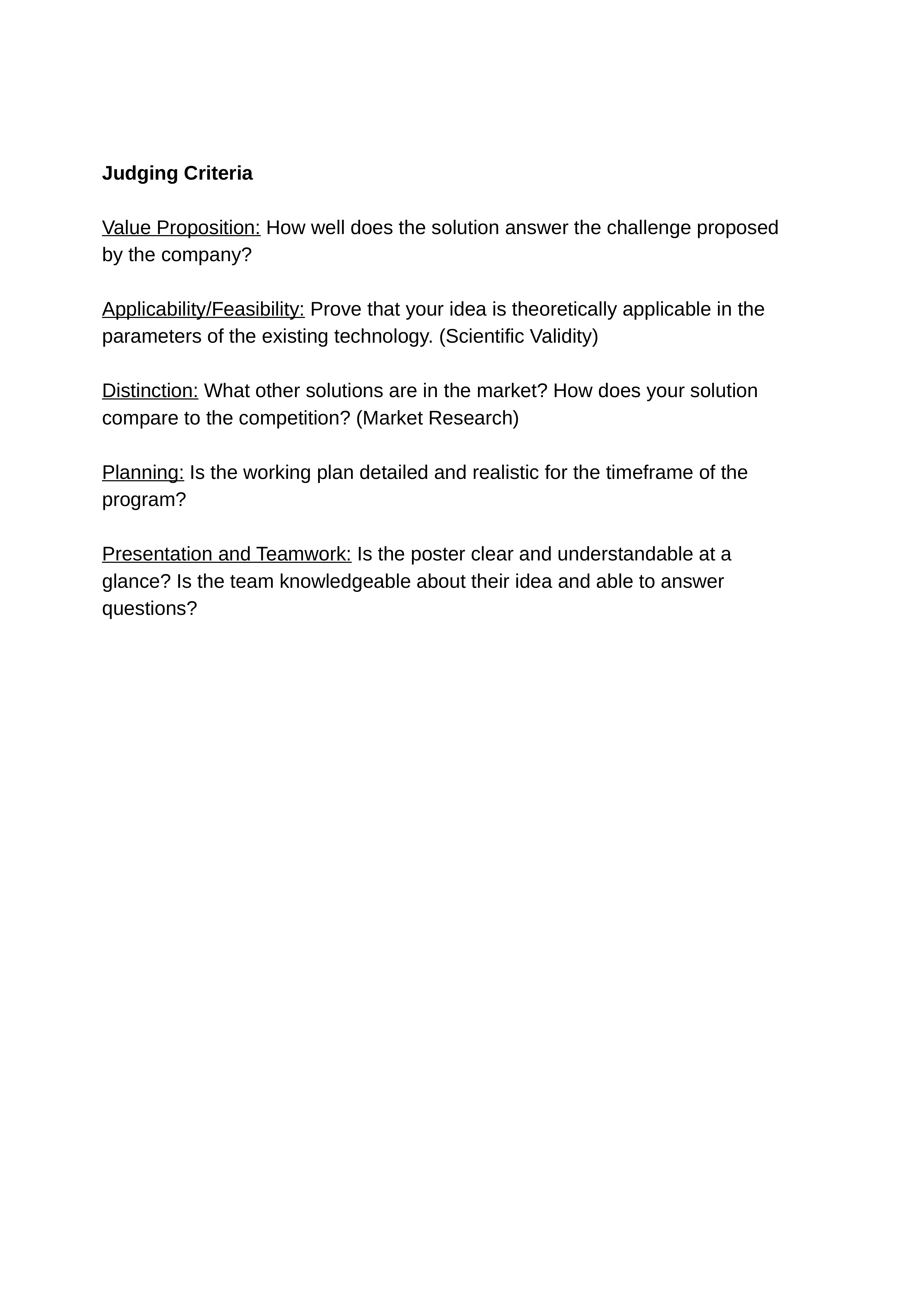

Judging Criteria

Value Proposition: How well does the solution answer the challenge proposed by the company?

Applicability/Feasibility: Prove that your idea is theoretically applicable in the parameters of the existing technology. (Scientific Validity)

Distinction: What other solutions are in the market? How does your solution compare to the competition? (Market Research)

Planning: Is the working plan detailed and realistic for the timeframe of the program?

Presentation and Teamwork: Is the poster clear and understandable at a glance? Is the team knowledgeable about their idea and able to answer questions?